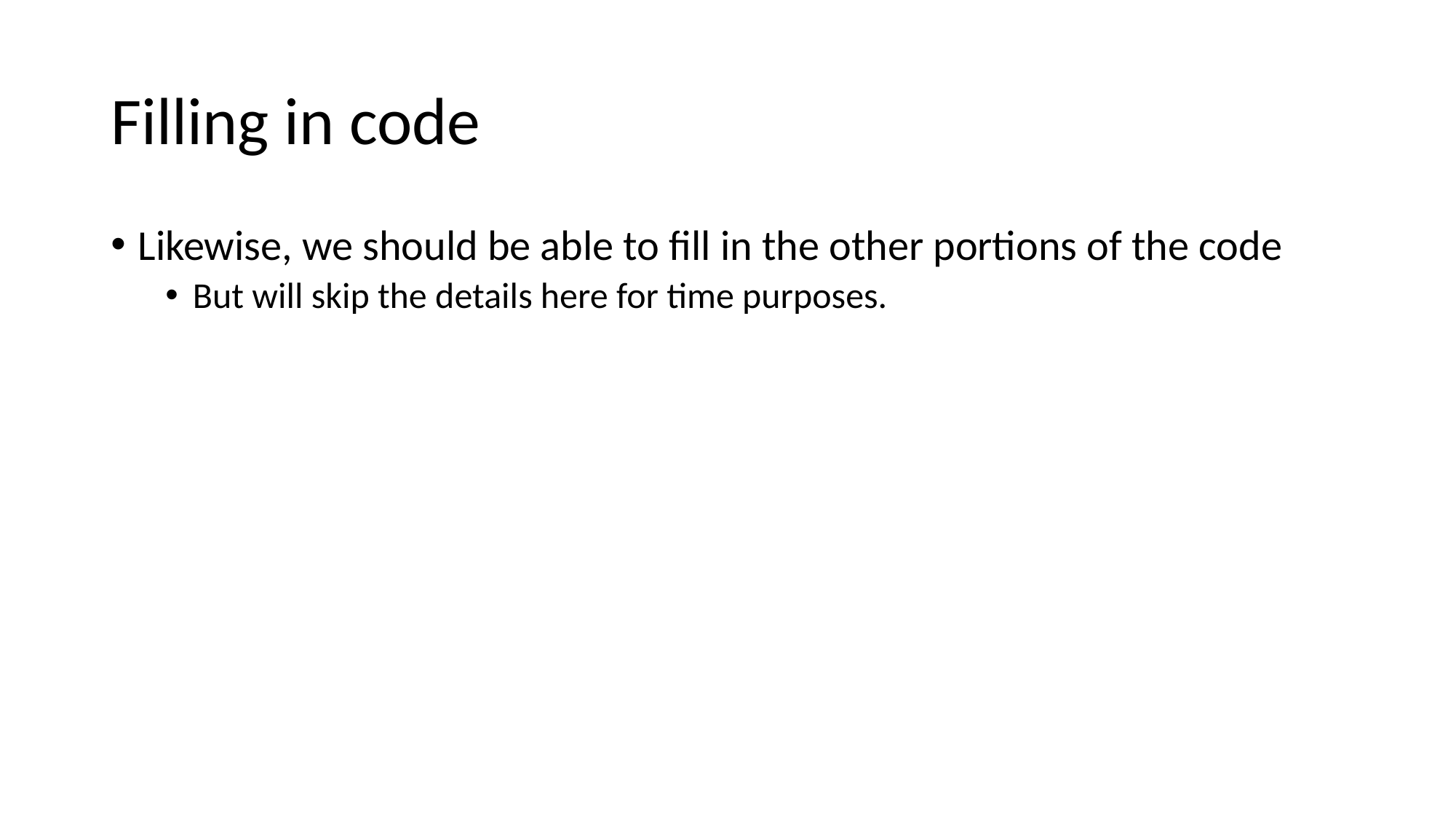

# Filling in code
Likewise, we should be able to fill in the other portions of the code
But will skip the details here for time purposes.